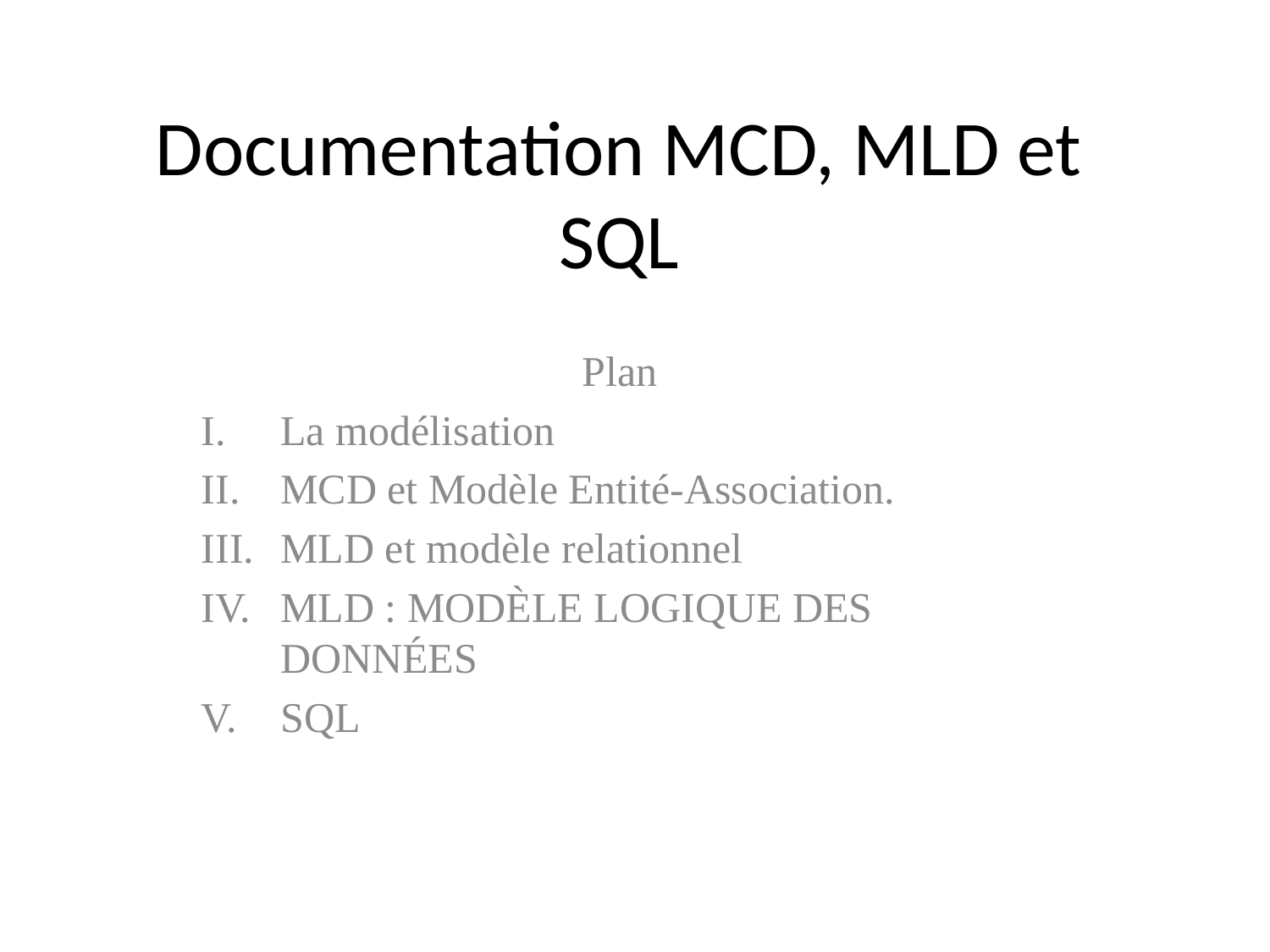

# Documentation MCD, MLD et SQL
                                    Plan
La modélisation
MCD et Modèle Entité-Association.
MLD et modèle relationnel
MLD : MODÈLE LOGIQUE DES DONNÉES
SQL